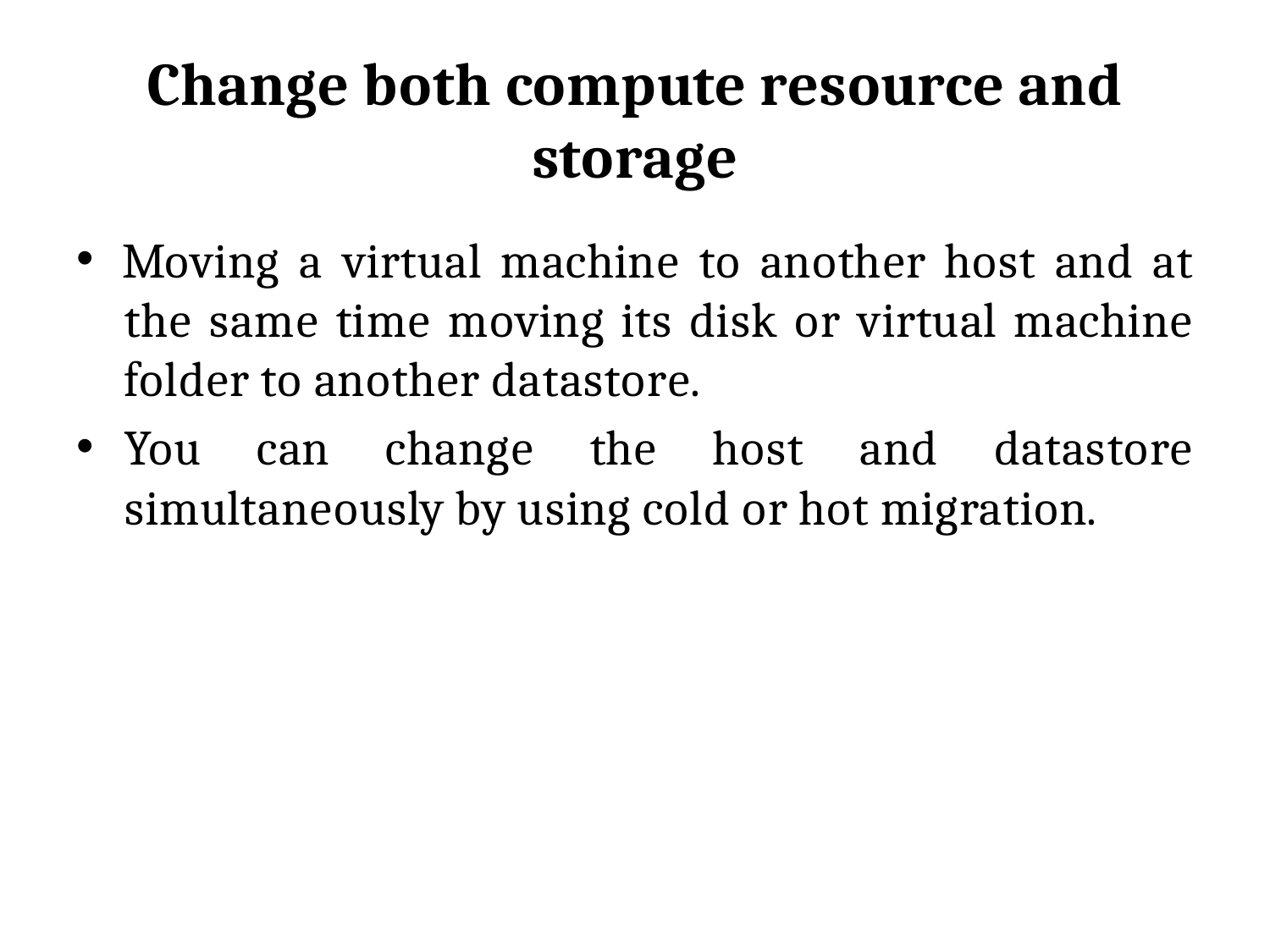

# Change both compute resource and storage
Moving a virtual machine to another host and at the same time moving its disk or virtual machine folder to another datastore.
You can change the host and datastore simultaneously by using cold or hot migration.